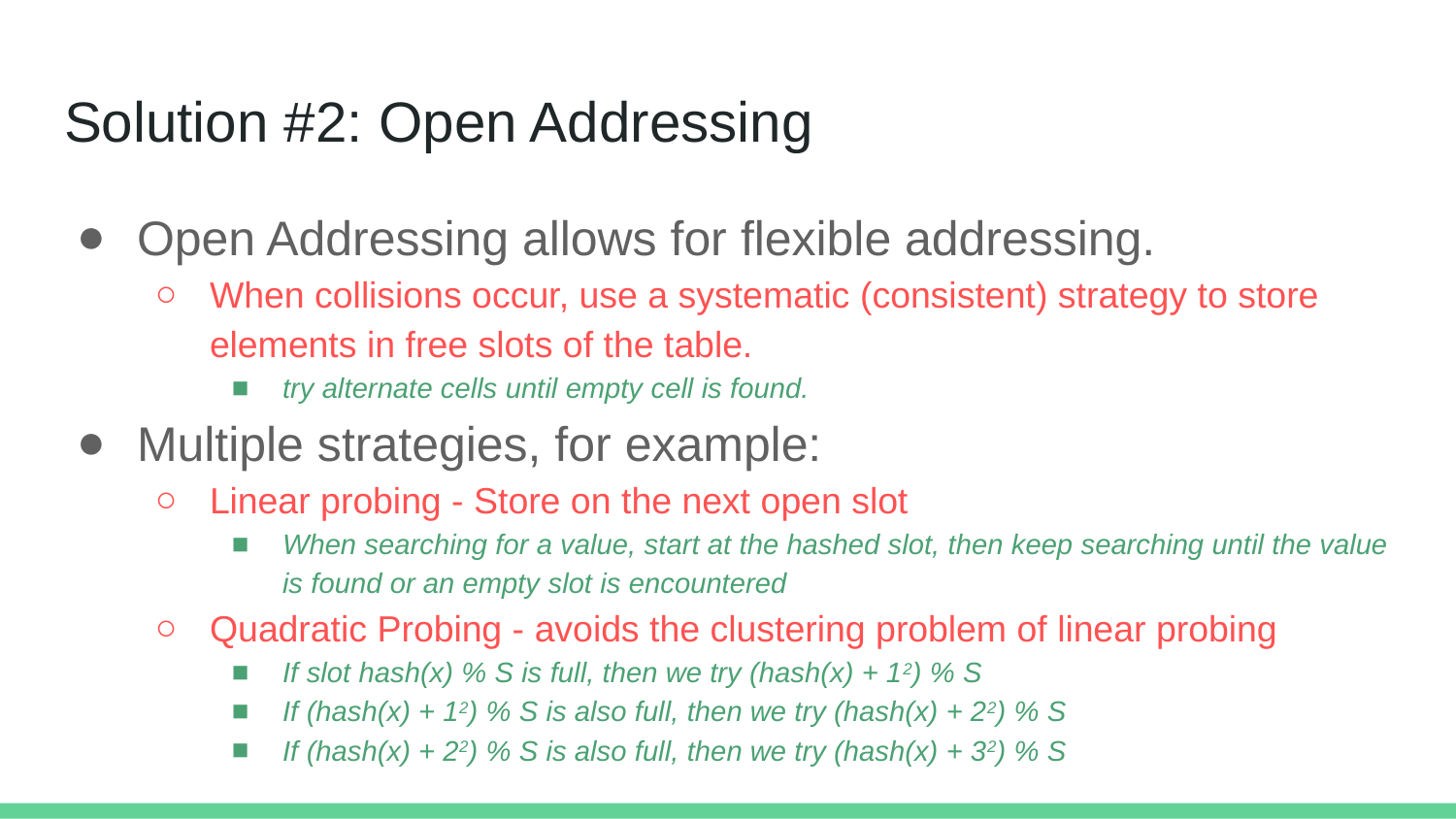

# Solution #2: Open Addressing
Open Addressing allows for flexible addressing.
When collisions occur, use a systematic (consistent) strategy to store elements in free slots of the table.
try alternate cells until empty cell is found.
Multiple strategies, for example:
Linear probing - Store on the next open slot
When searching for a value, start at the hashed slot, then keep searching until the value is found or an empty slot is encountered
Quadratic Probing - avoids the clustering problem of linear probing
If slot hash(x) % S is full, then we try (hash(x) + 12) % S
If (hash(x) + 12) % S is also full, then we try (hash(x) + 22) % S
If (hash(x) + 22) % S is also full, then we try (hash(x) + 32) % S